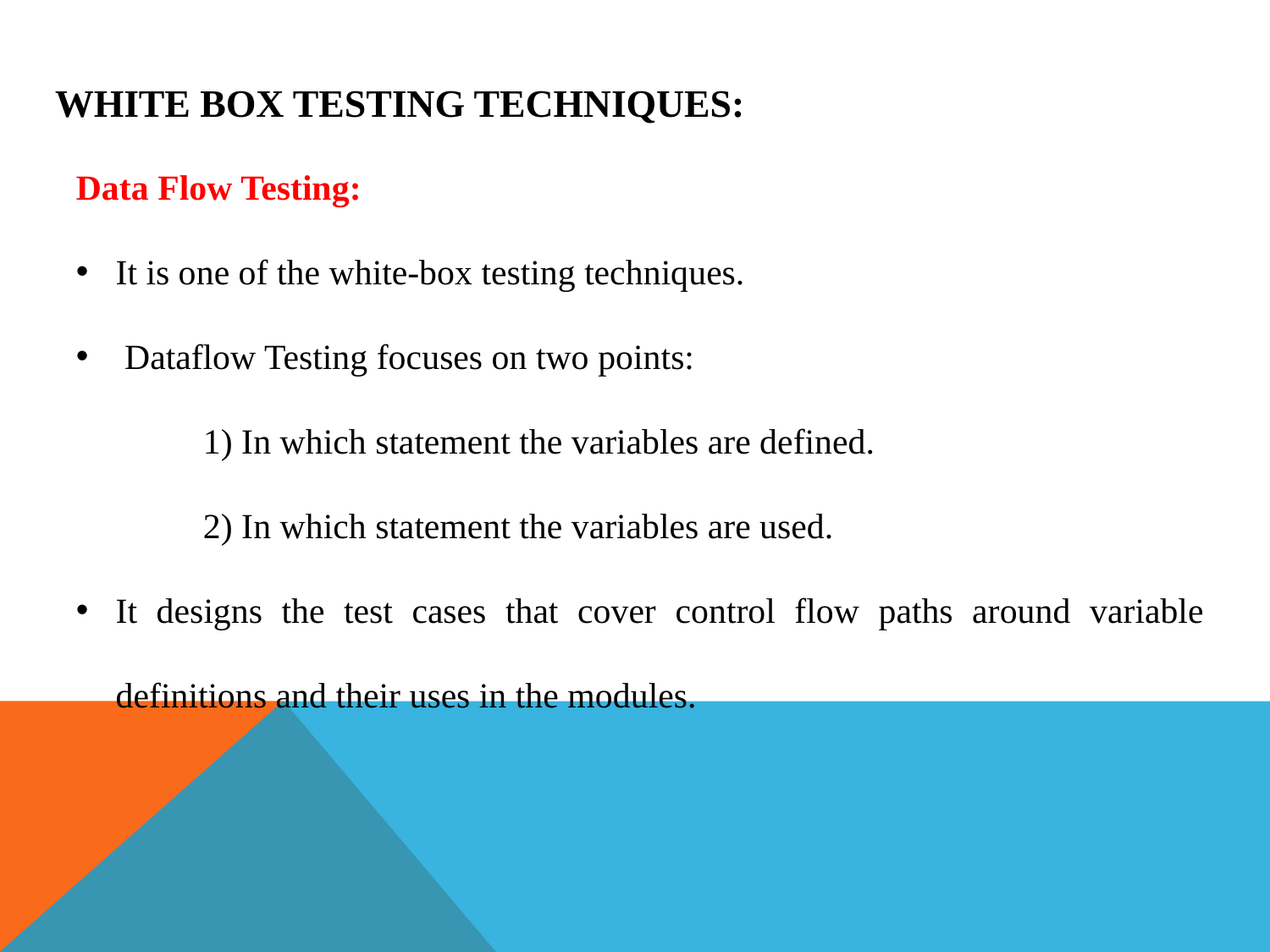

# White box Testing techniques:
Data Flow Testing:
It is one of the white-box testing techniques.
 Dataflow Testing focuses on two points:
1) In which statement the variables are defined.
2) In which statement the variables are used.
It designs the test cases that cover control flow paths around variable definitions and their uses in the modules.